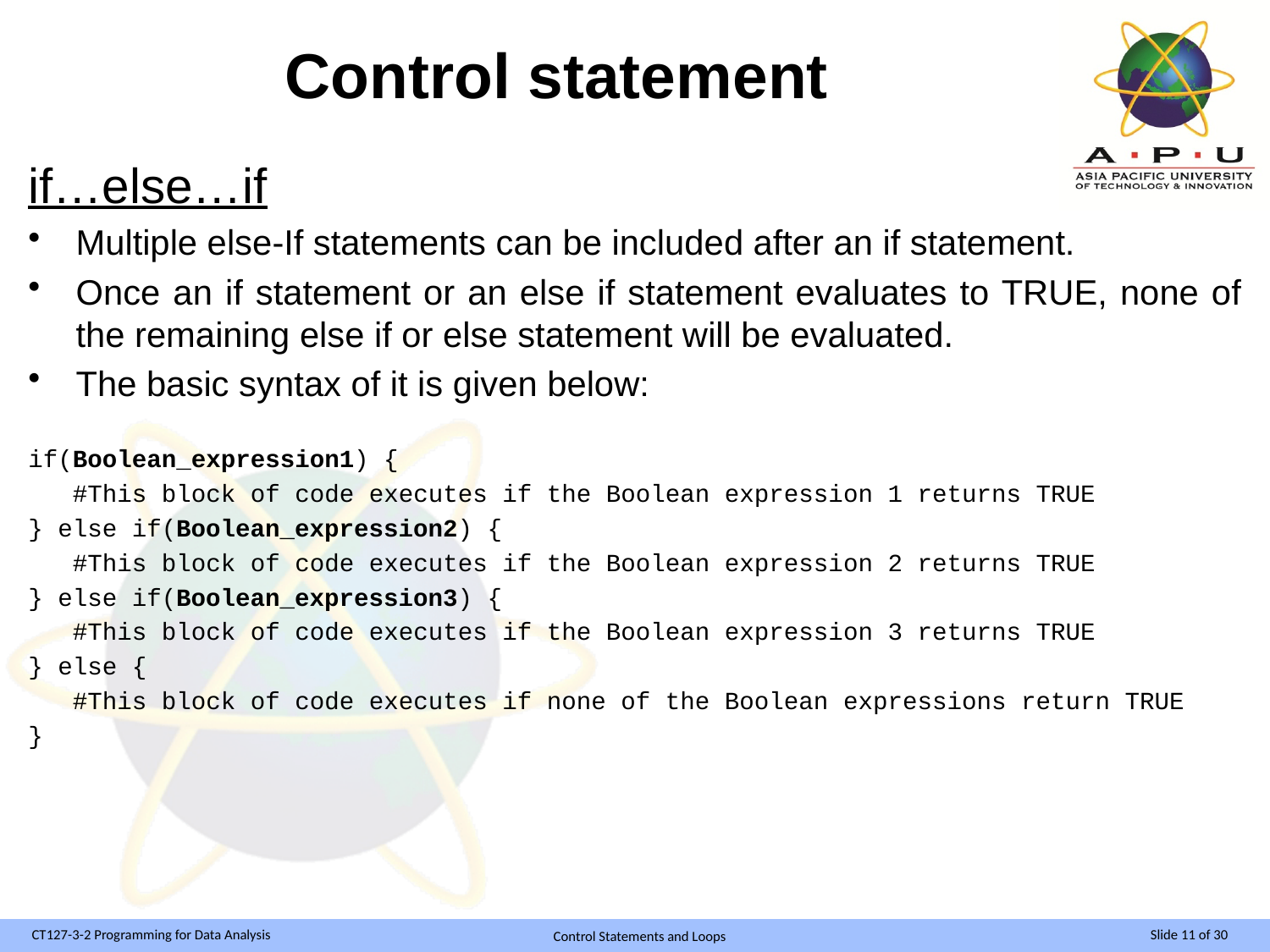

# Control statement
if…else…if
Multiple else-If statements can be included after an if statement.
Once an if statement or an else if statement evaluates to TRUE, none of the remaining else if or else statement will be evaluated.
The basic syntax of it is given below:

if(Boolean_expression1) {
   #This block of code executes if the Boolean expression 1 returns TRUE
} else if(Boolean_expression2) {
   #This block of code executes if the Boolean expression 2 returns TRUE
} else if(Boolean_expression3) {
   #This block of code executes if the Boolean expression 3 returns TRUE
} else {
   #This block of code executes if none of the Boolean expressions return TRUE
}